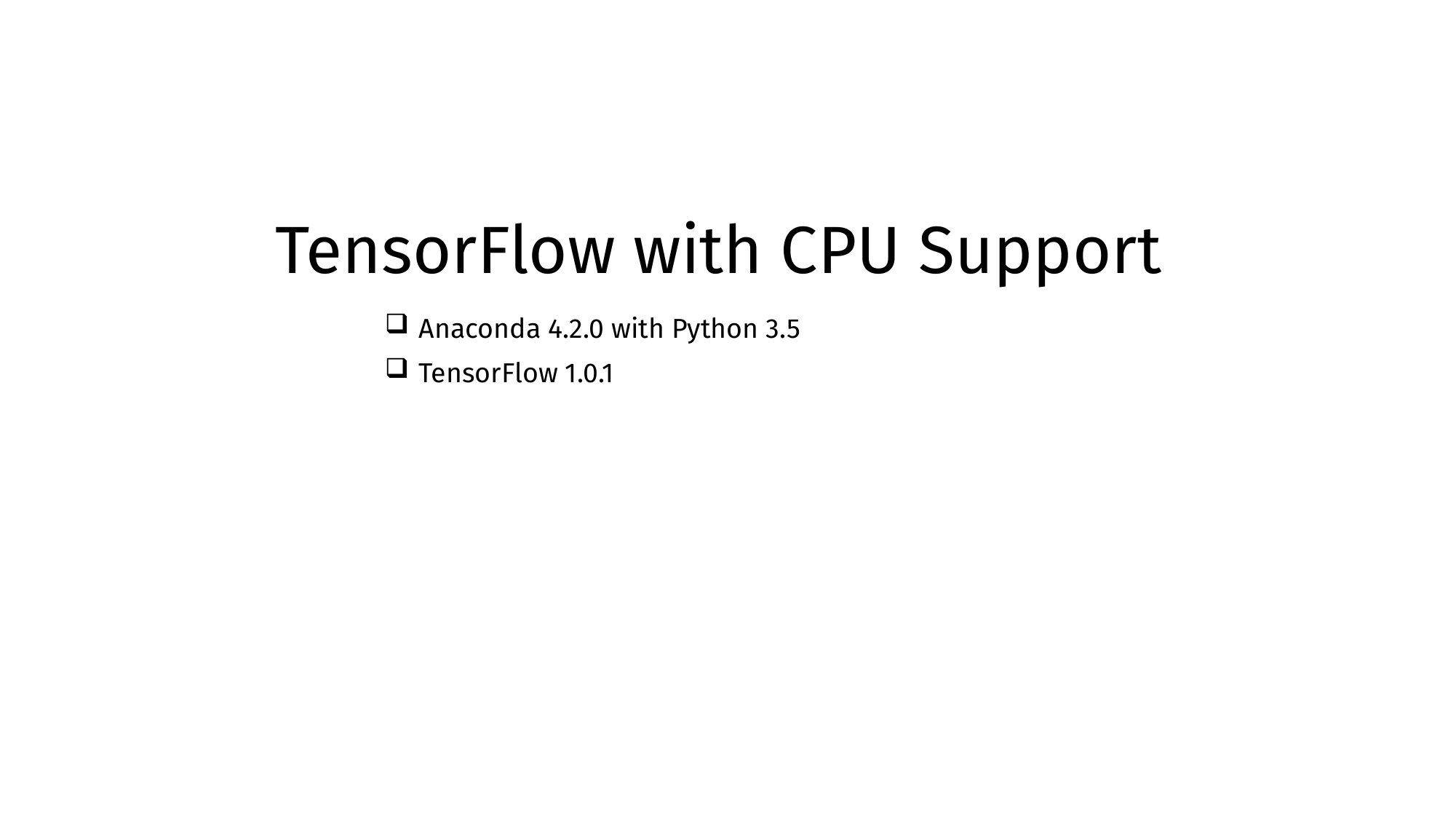

# TensorFlow with CPU Support
Anaconda 4.2.0 with Python 3.5
TensorFlow 1.0.1